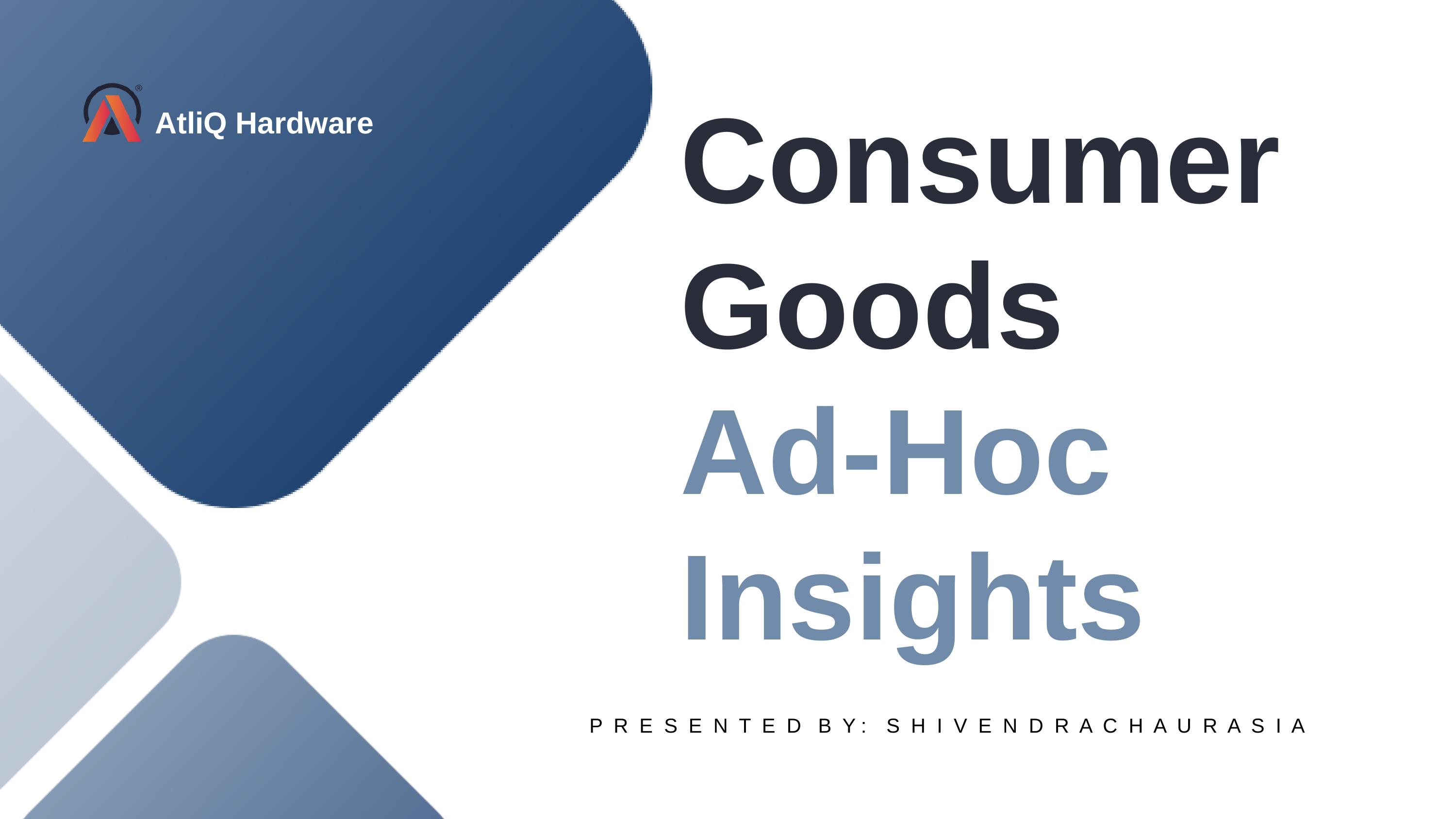

Consumer Goods
Ad-Hoc Insights
AtliQ Hardware

P  R  E  S  E  N  T  E  D   B  Y :
S  H  I  V  E  N  D  R  A  C  H  A  U  R  A  S  I  A